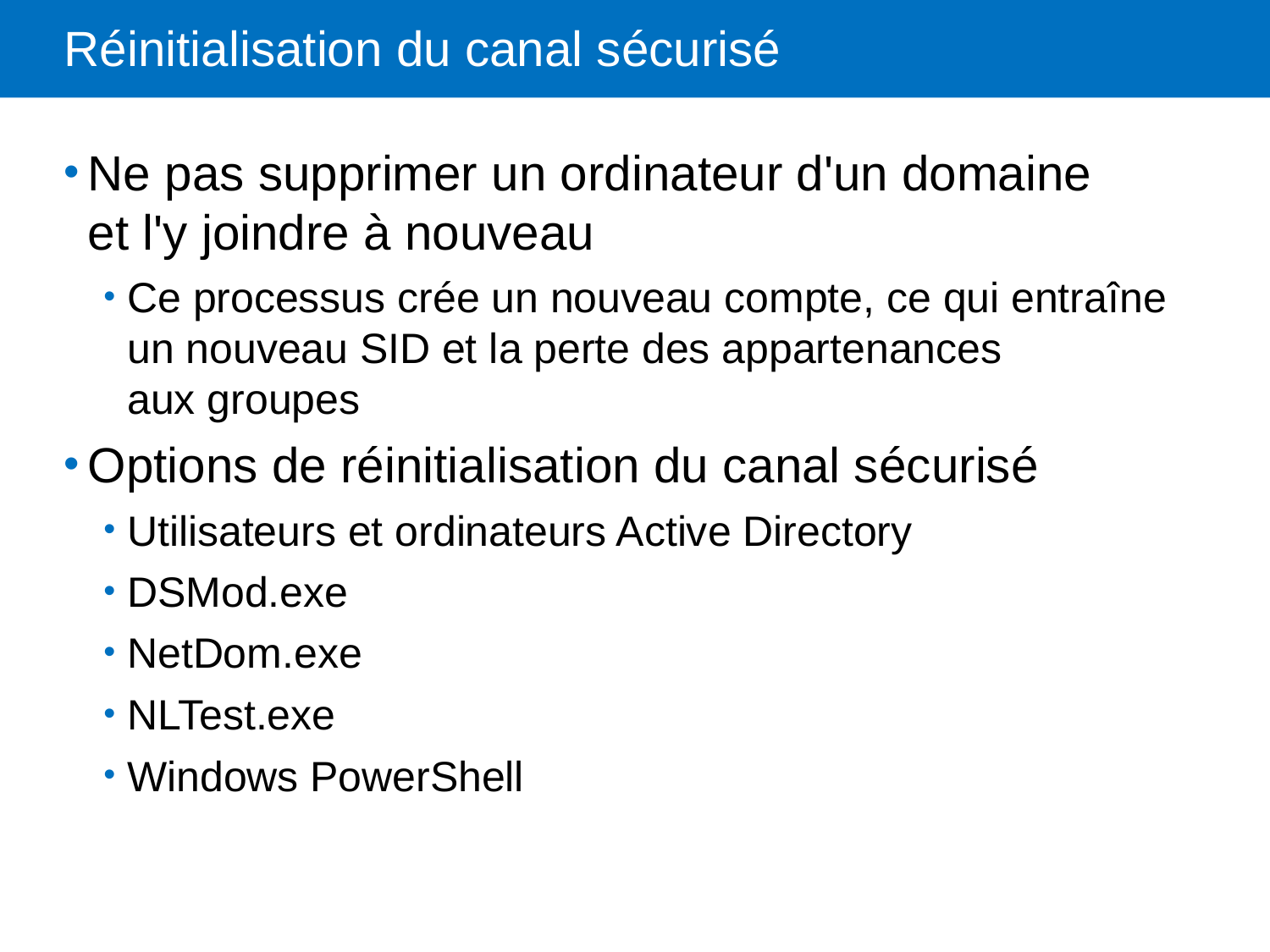

# Réinitialisation du canal sécurisé
Ne pas supprimer un ordinateur d'un domaine et l'y joindre à nouveau
Ce processus crée un nouveau compte, ce qui entraîne un nouveau SID et la perte des appartenances aux groupes
Options de réinitialisation du canal sécurisé
Utilisateurs et ordinateurs Active Directory
DSMod.exe
NetDom.exe
NLTest.exe
Windows PowerShell